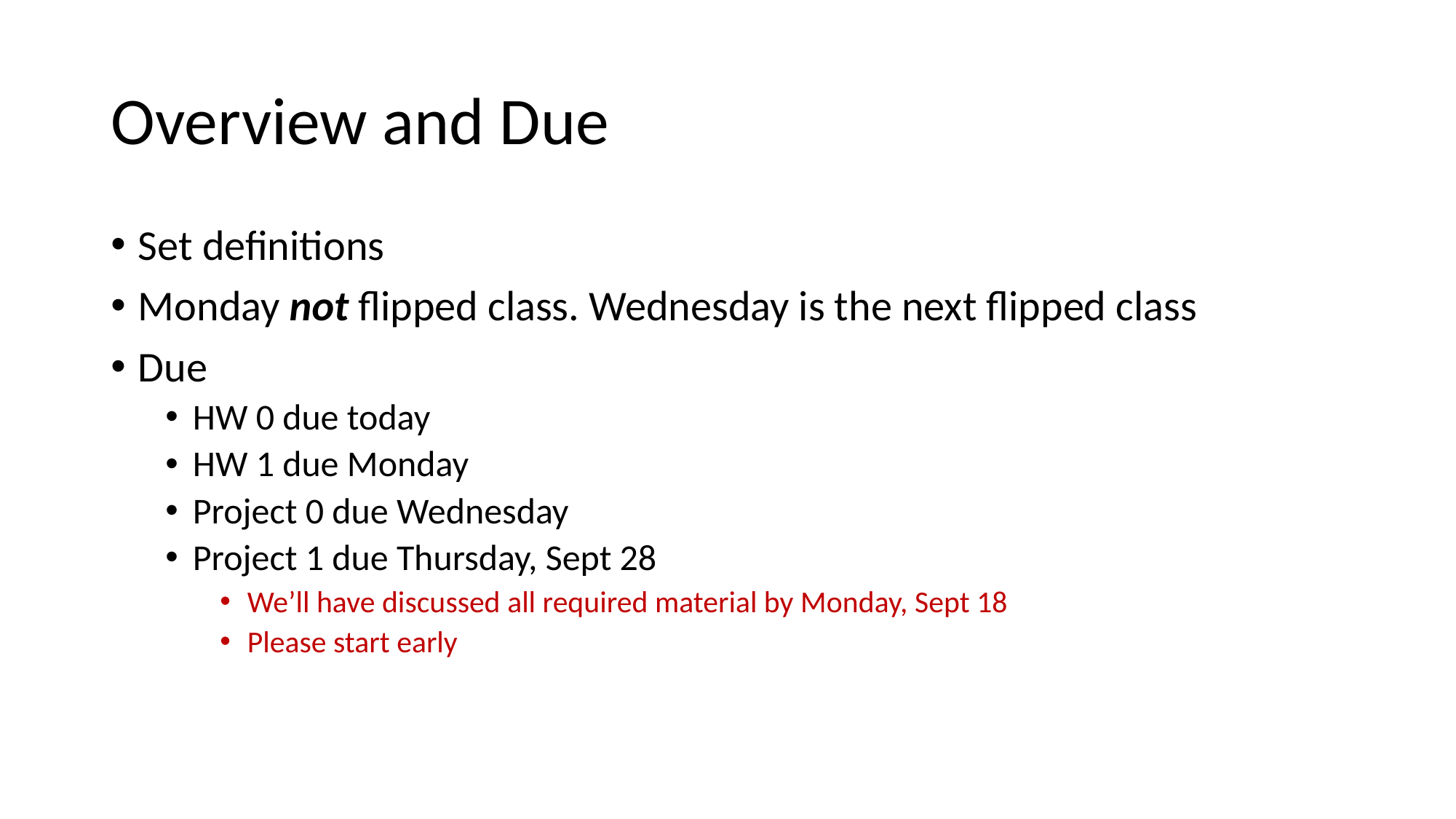

# Overview and Due
Set definitions
Monday not flipped class. Wednesday is the next flipped class
Due
HW 0 due today
HW 1 due Monday
Project 0 due Wednesday
Project 1 due Thursday, Sept 28
We’ll have discussed all required material by Monday, Sept 18
Please start early